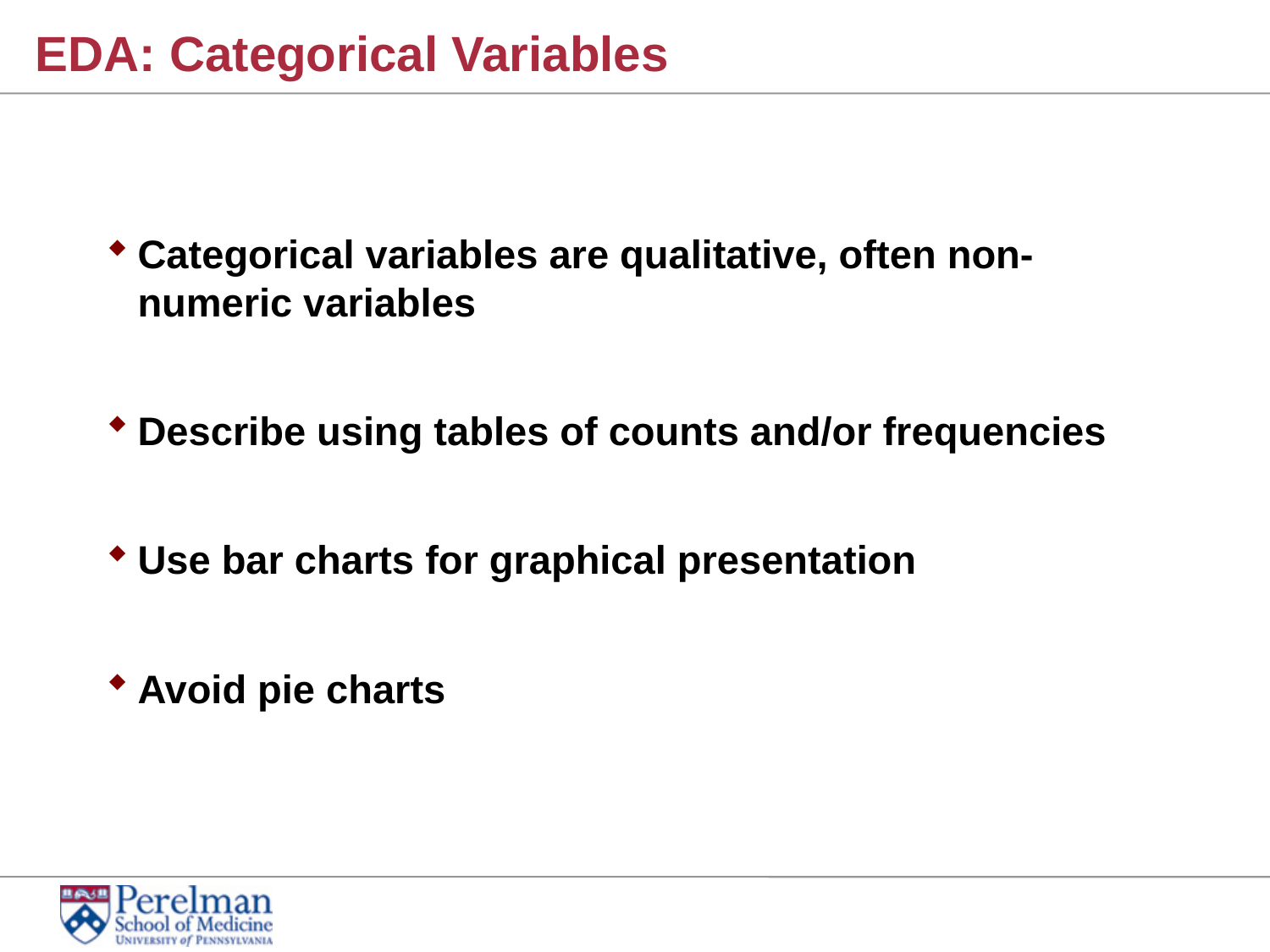

# EDA: Categorical Variables

Categorical variables are qualitative, often non-numeric variables

Describe using tables of counts and/or frequencies

Use bar charts for graphical presentation

Avoid pie charts